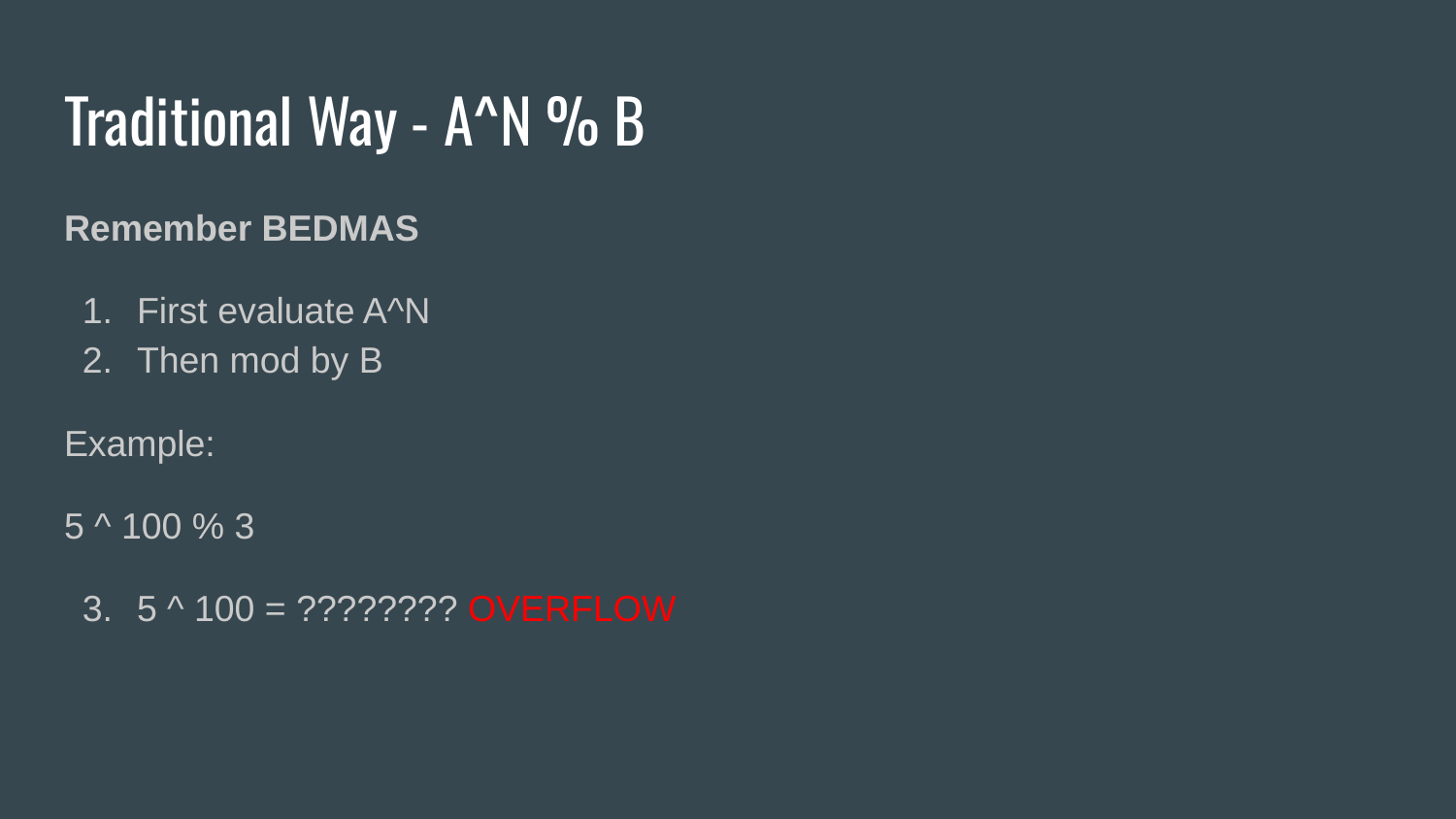

# Traditional Way - A^N % B
Remember BEDMAS
First evaluate A^N
Then mod by B
Example:
5 ^ 100 % 3
5 ^ 100 = ???????? OVERFLOW